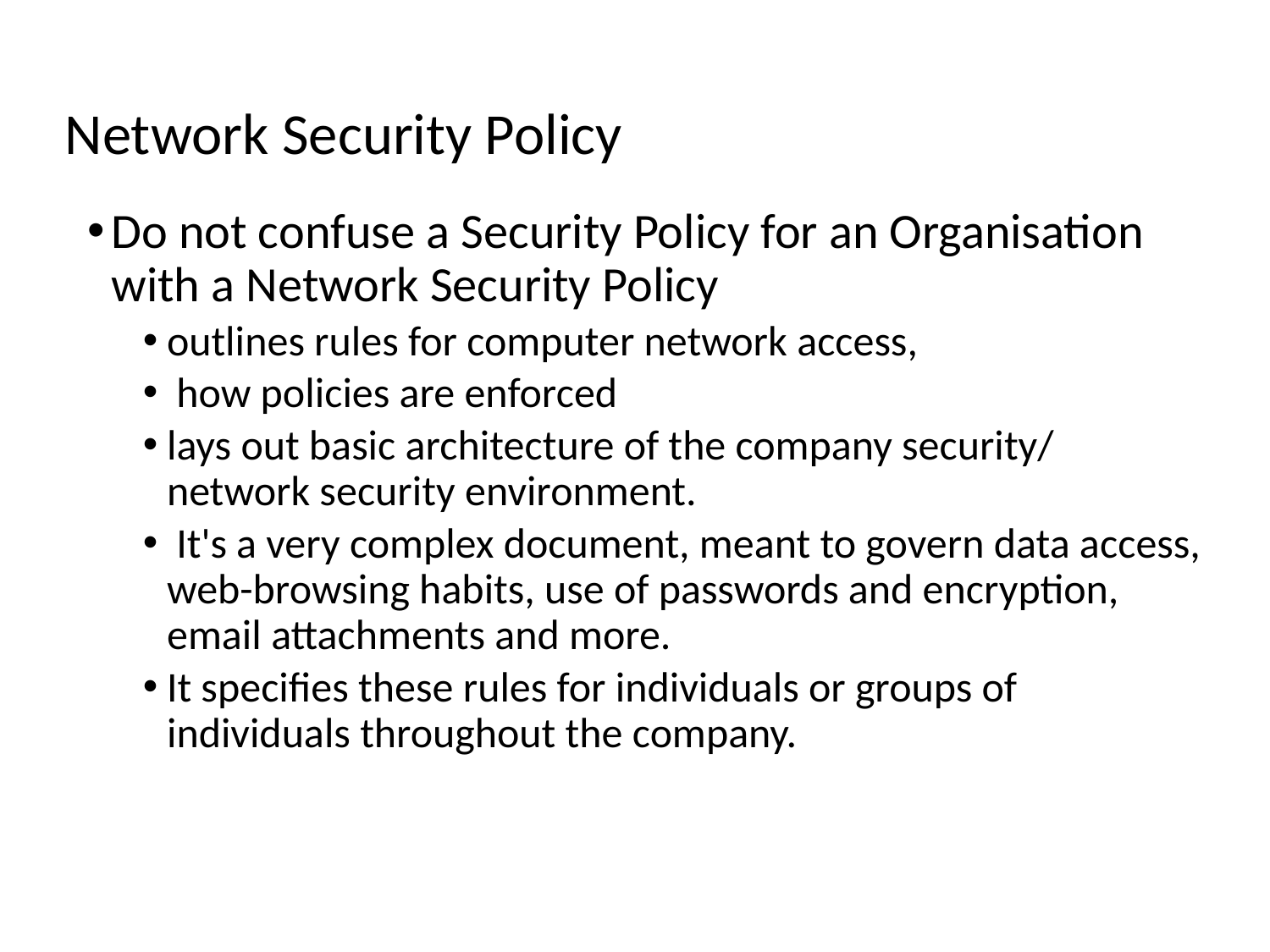

# Network Security Policy
Do not confuse a Security Policy for an Organisation  with a Network Security Policy
outlines rules for computer network access,
 how policies are enforced
lays out basic architecture of the company security/ network security environment.
 It's a very complex document, meant to govern data access, web-browsing habits, use of passwords and encryption, email attachments and more.
It specifies these rules for individuals or groups of individuals throughout the company.